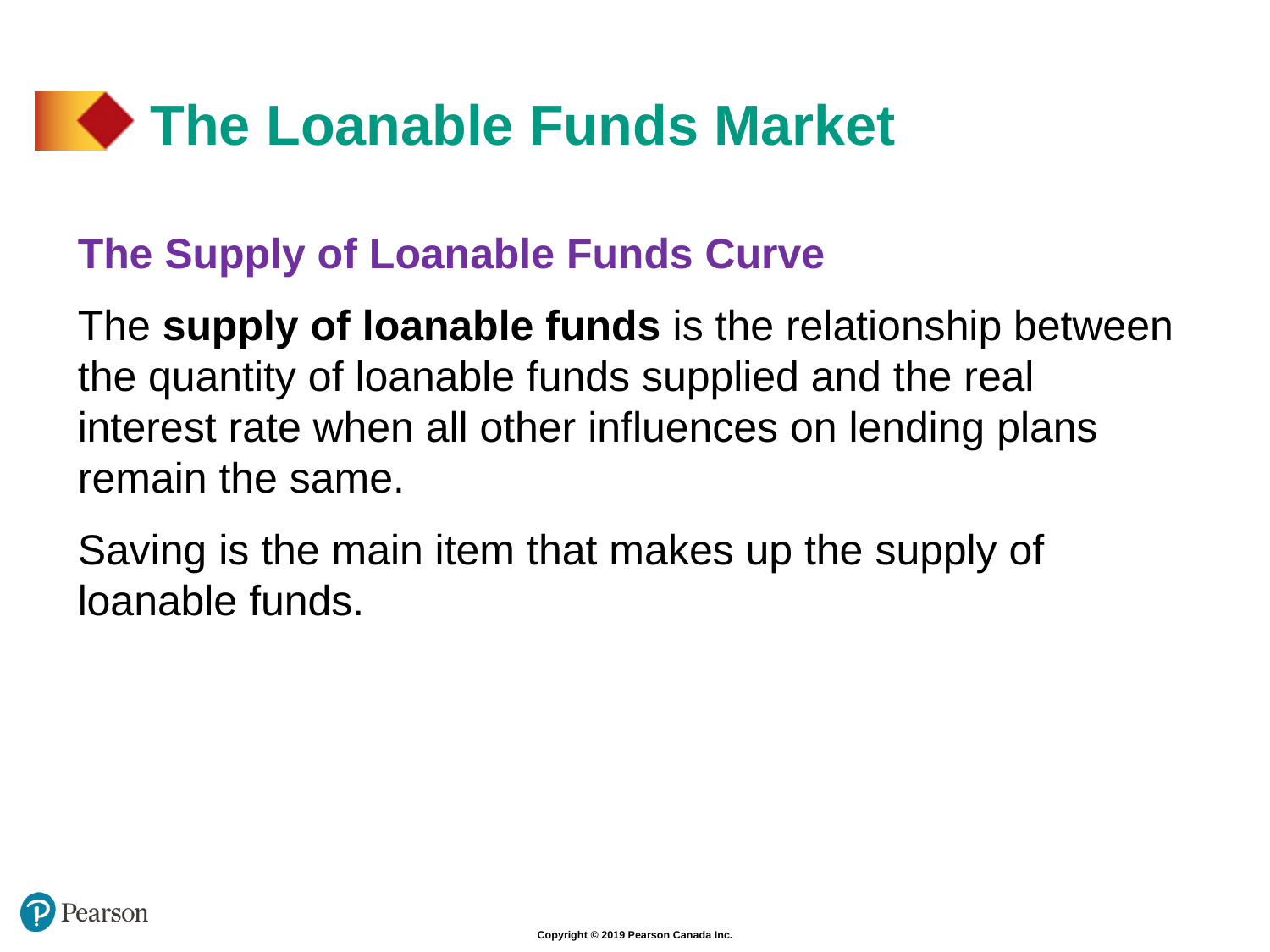

# The Loanable Funds Market
The Supply of Loanable Funds Curve
The supply of loanable funds is the relationship between the quantity of loanable funds supplied and the real interest rate when all other influences on lending plans remain the same.
Saving is the main item that makes up the supply of loanable funds.